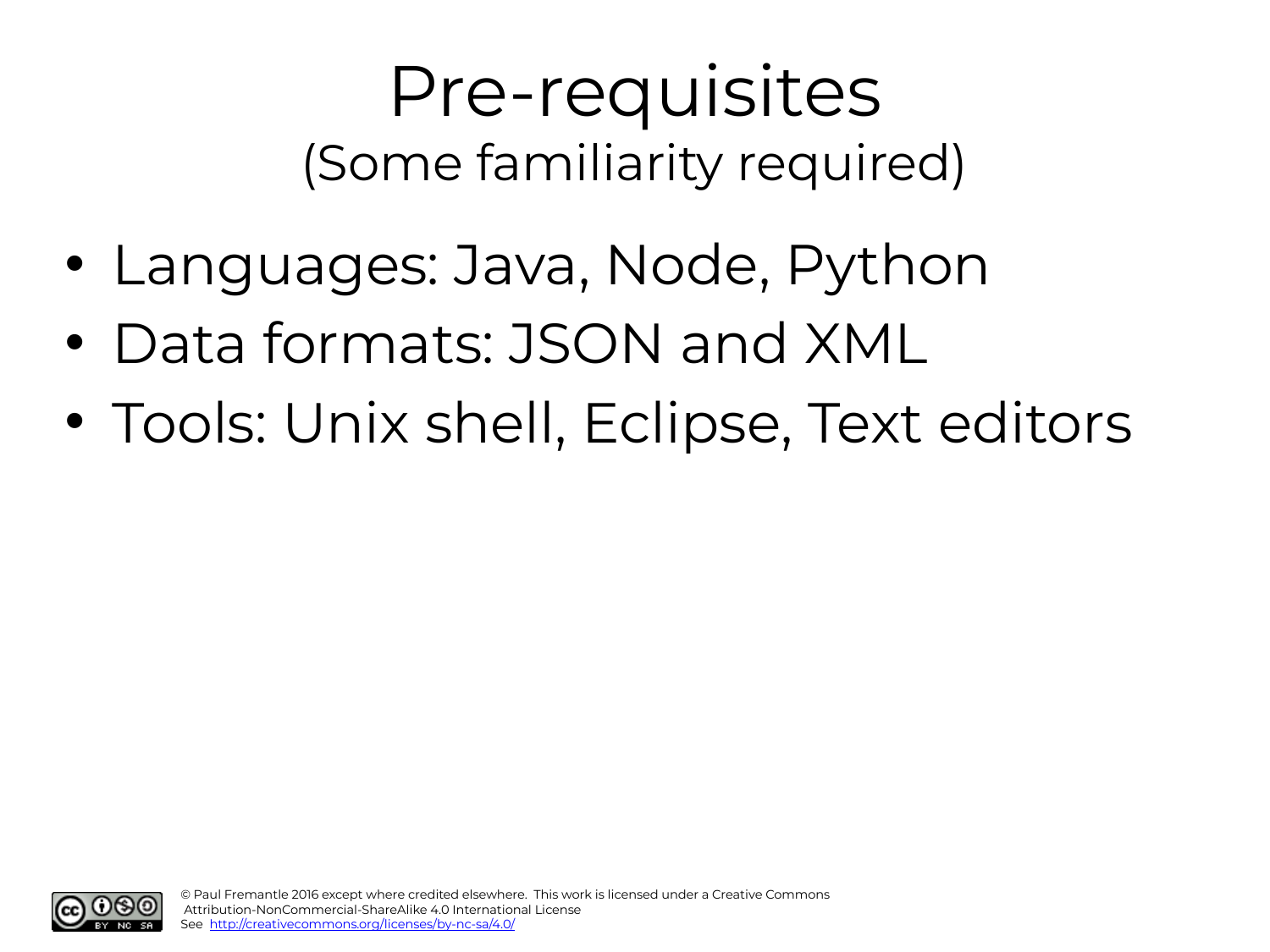

# Pre-requisites (Some familiarity required)
Languages: Java, Node, Python
Data formats: JSON and XML
Tools: Unix shell, Eclipse, Text editors